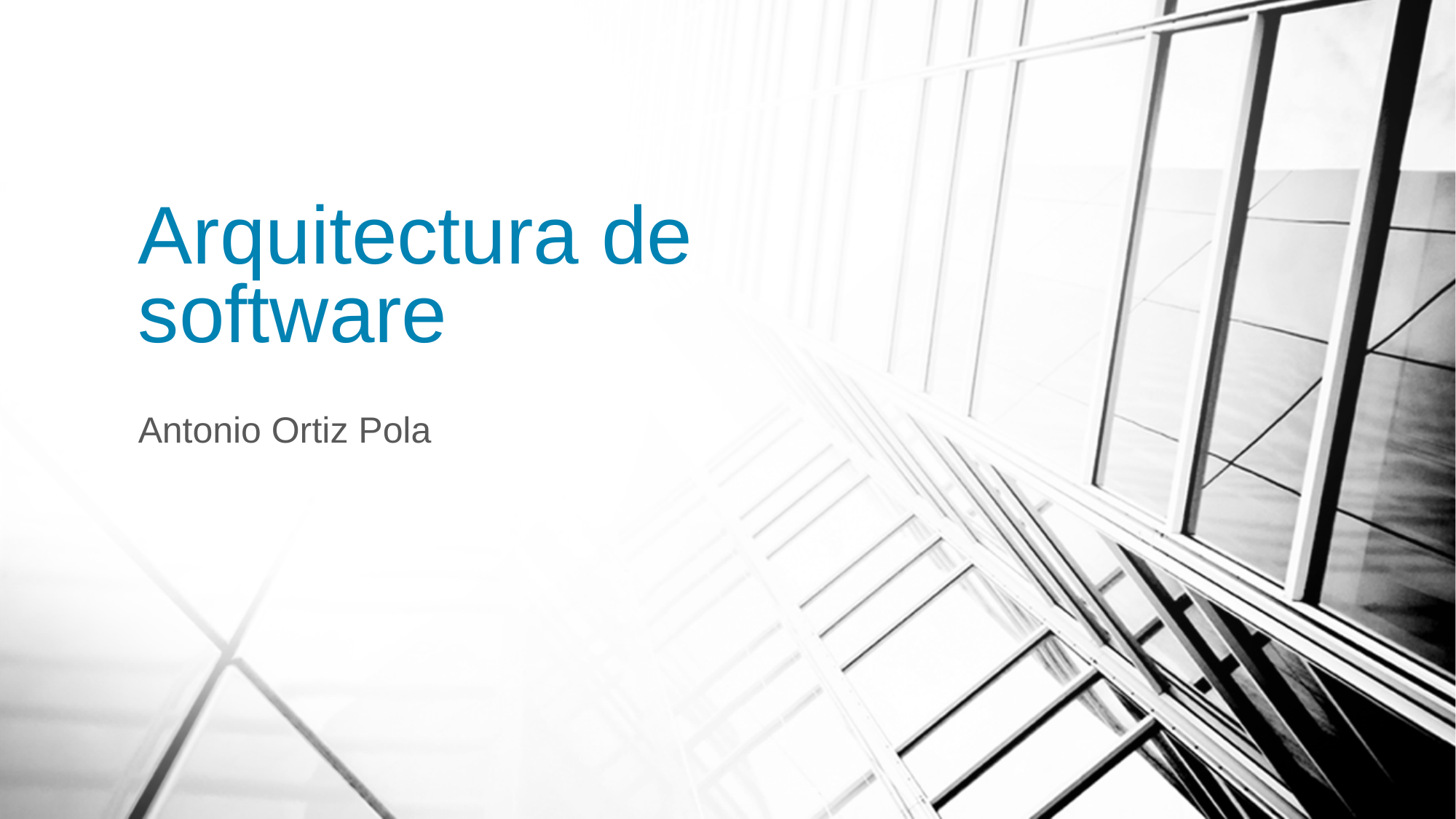

# Arquitectura de software
Antonio Ortiz Pola